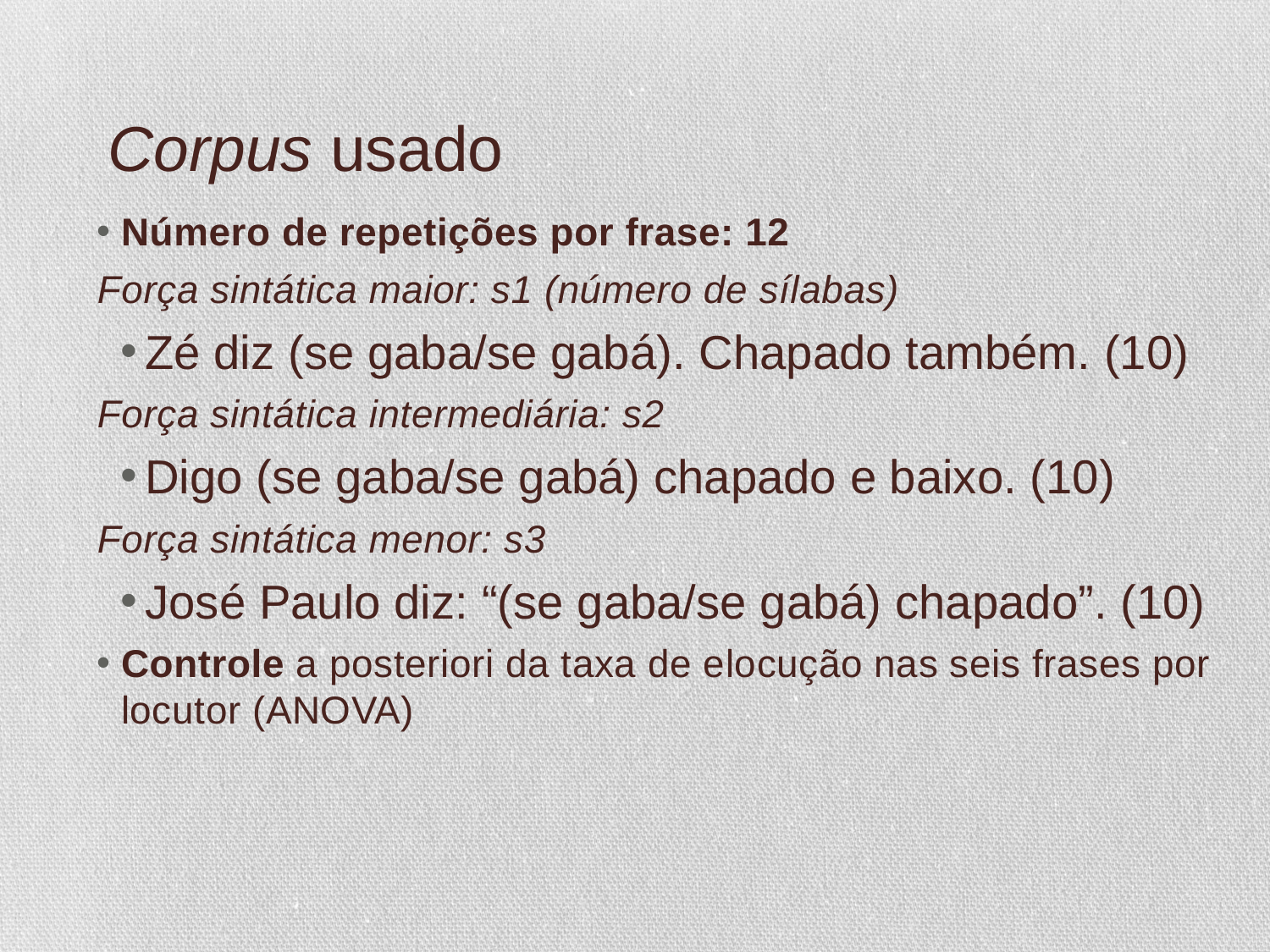

# Corpus usado
Número de repetições por frase: 12
Força sintática maior: s1 (número de sílabas)
Zé diz (se gaba/se gabá). Chapado também. (10)
Força sintática intermediária: s2
Digo (se gaba/se gabá) chapado e baixo. (10)
Força sintática menor: s3
José Paulo diz: “(se gaba/se gabá) chapado”. (10)
Controle a posteriori da taxa de elocução nas seis frases por locutor (ANOVA)